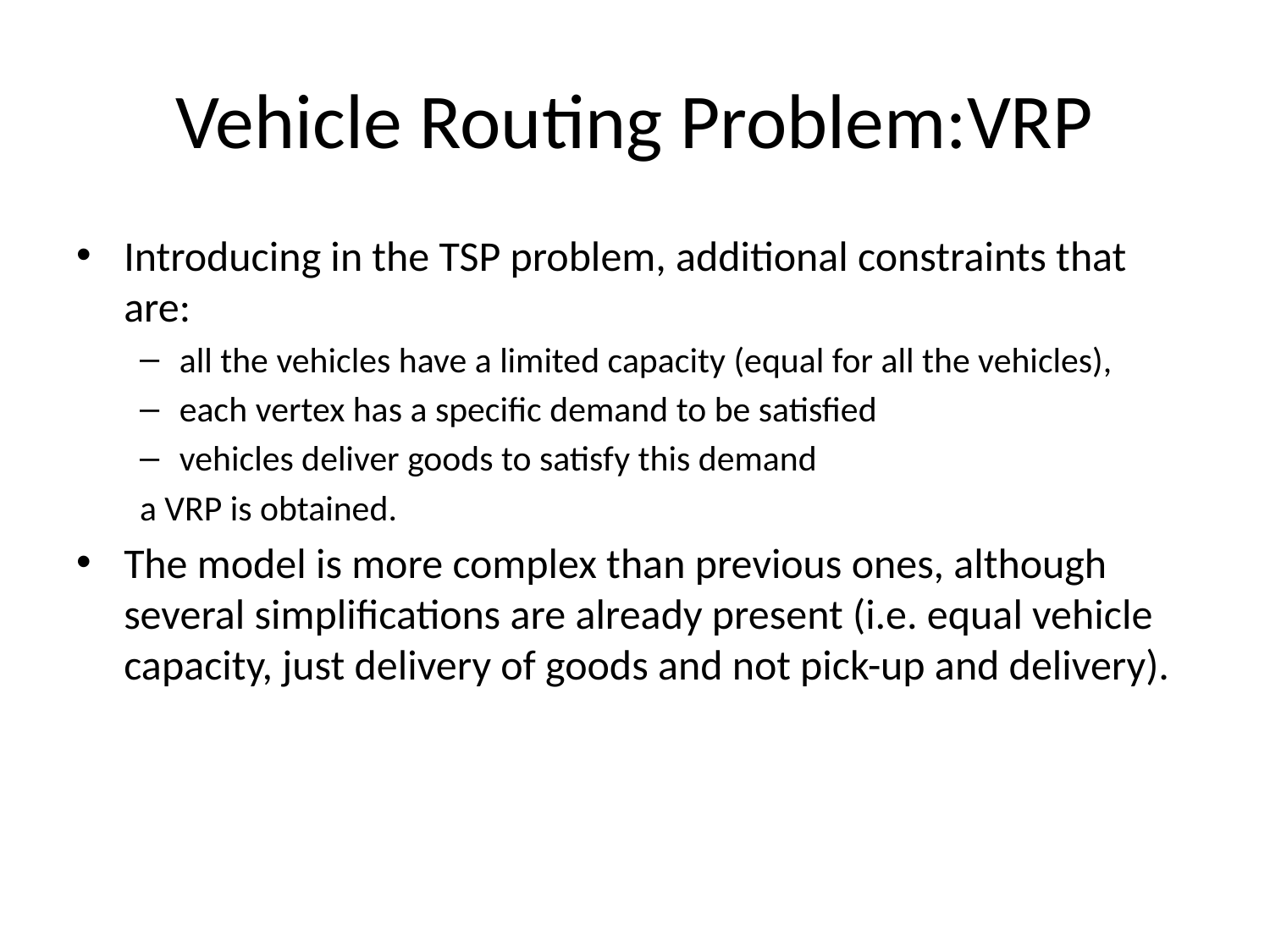

# Vehicle Routing Problem:VRP
Introducing in the TSP problem, additional constraints that are:
all the vehicles have a limited capacity (equal for all the vehicles),
each vertex has a specific demand to be satisfied
vehicles deliver goods to satisfy this demand
a VRP is obtained.
The model is more complex than previous ones, although several simplifications are already present (i.e. equal vehicle capacity, just delivery of goods and not pick-up and delivery).